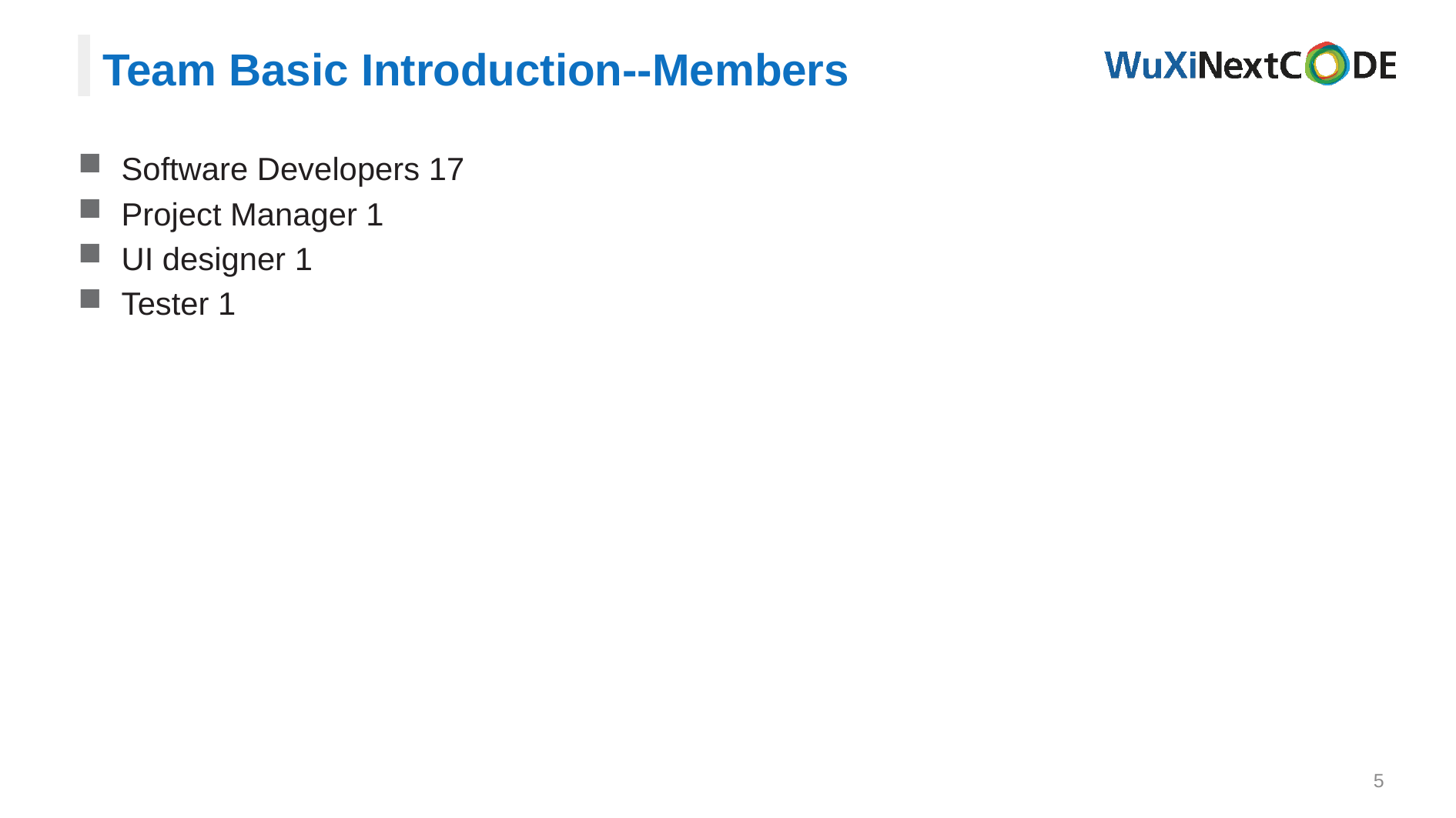

Team Basic Introduction--Members

Software Developers 17
Project Manager 1
UI designer 1
Tester 1

5